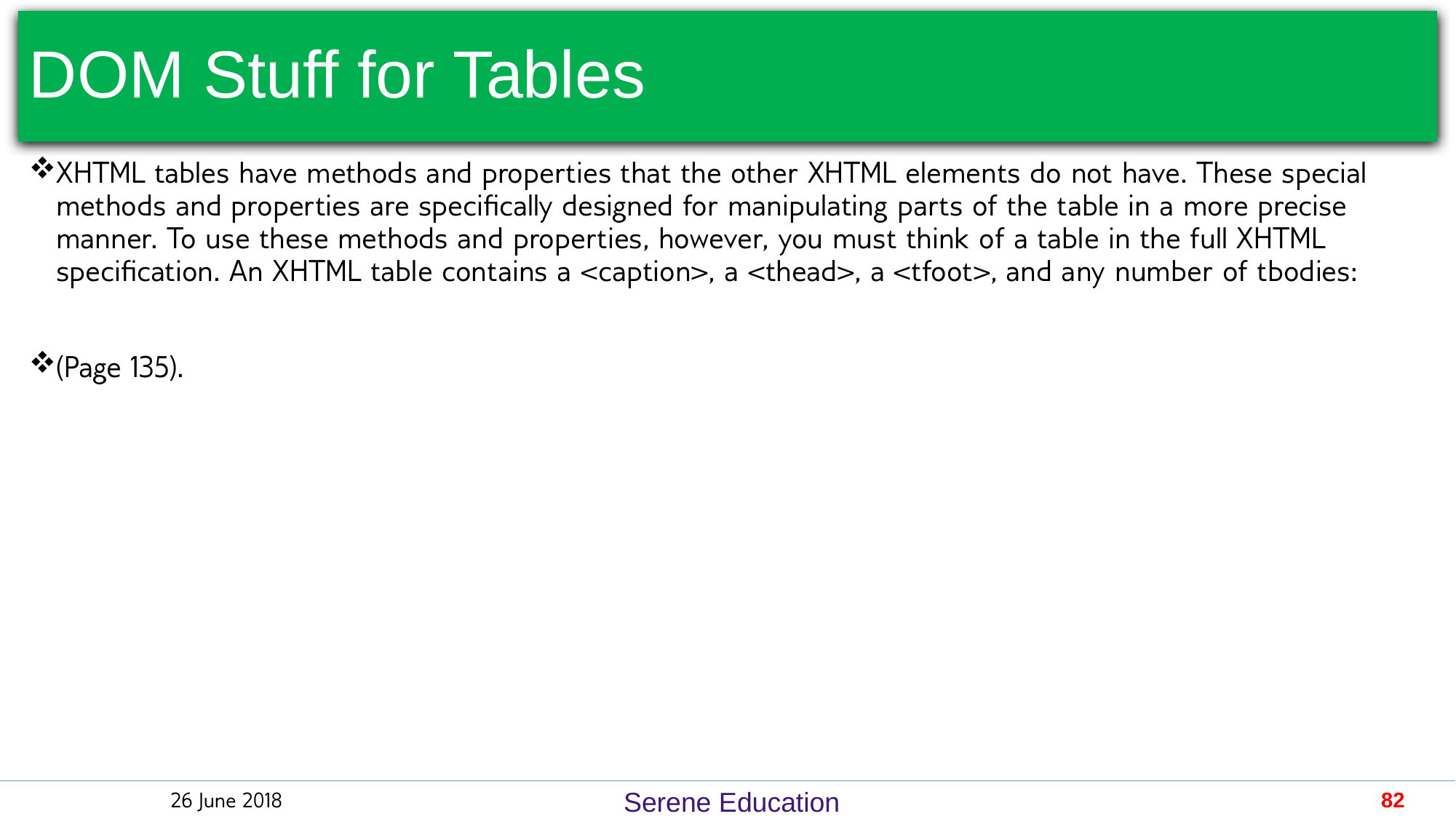

# DOM Stuff for Tables
XHTML tables have methods and properties that the other XHTML elements do not have. These special methods and properties are specifically designed for manipulating parts of the table in a more precise manner. To use these methods and properties, however, you must think of a table in the full XHTML specification. An XHTML table contains a <caption>, a <thead>, a <tfoot>, and any number of tbodies:

(Page 135).
26 June 2018
82